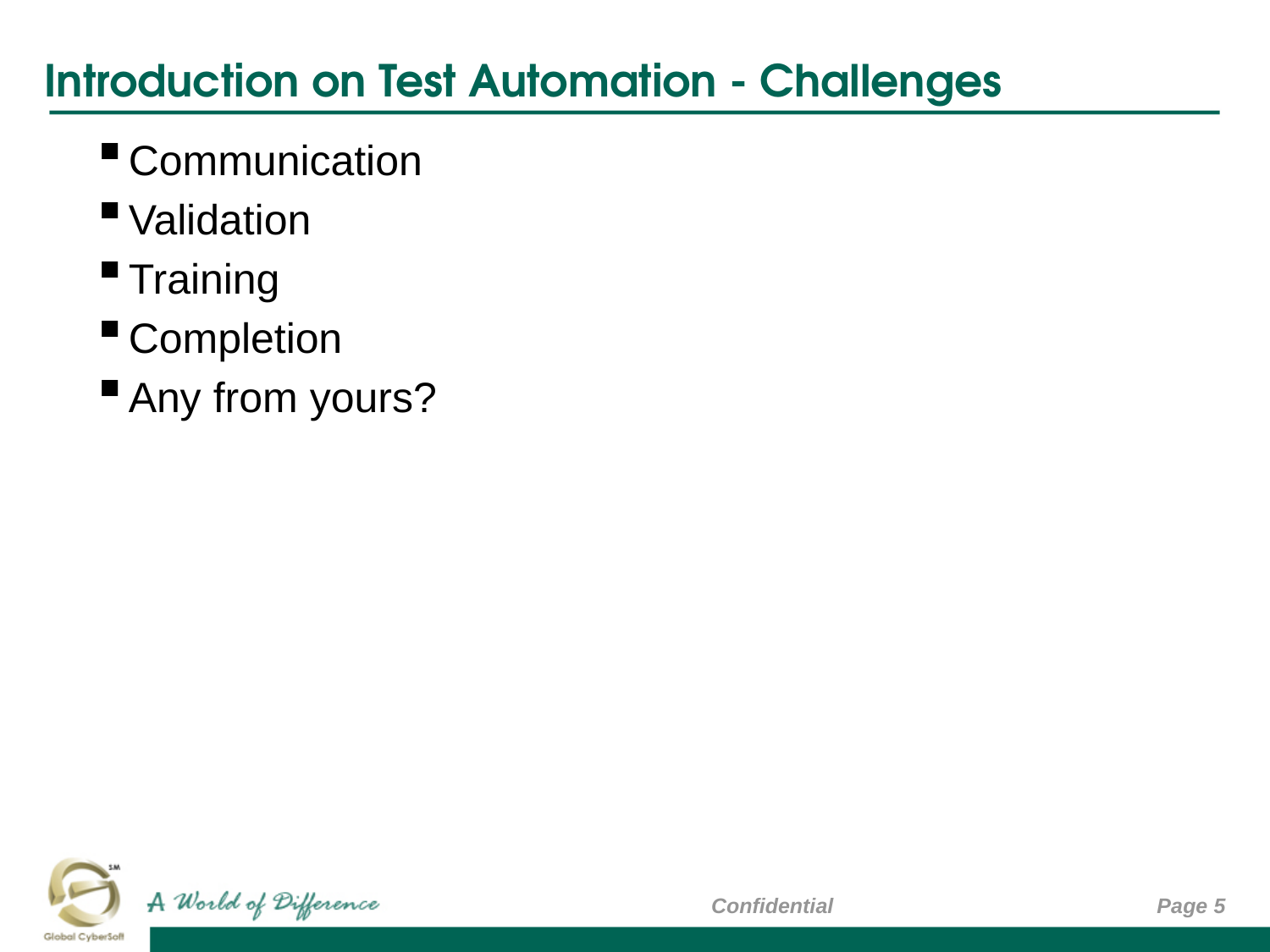

# Introduction on Test Automation - Challenges
Communication
Validation
Training
Completion
Any from yours?
Confidential
Page 5